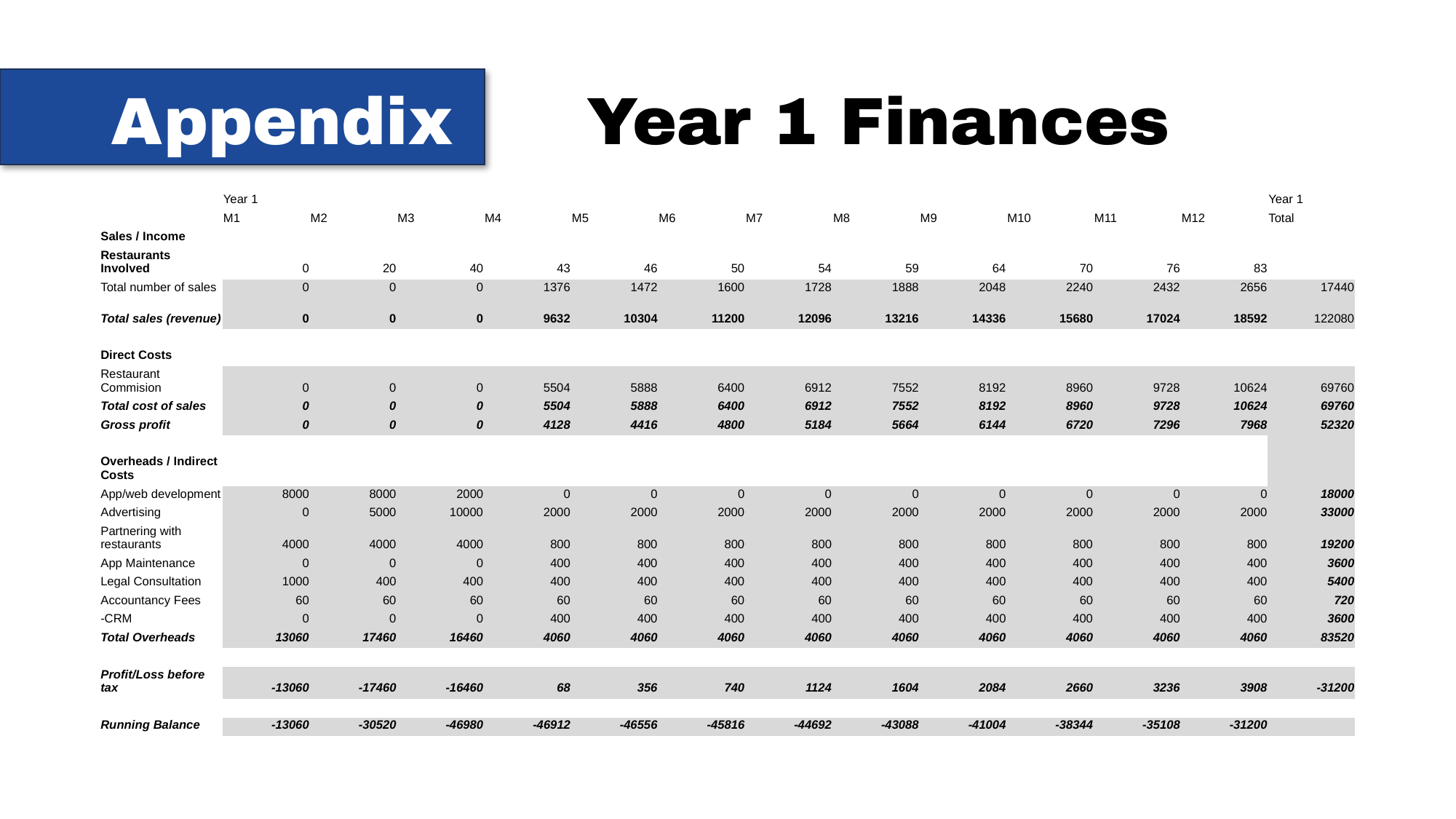

# Appendix      Year 1 Finances

|  | Year 1 |  |  |  |  |  |  |  |  |  |  |  | Year 1 |
| --- | --- | --- | --- | --- | --- | --- | --- | --- | --- | --- | --- | --- | --- |
|  | M1 | M2 | M3 | M4 | M5 | M6 | M7 | M8 | M9 | M10 | M11 | M12 | Total |
| Sales / Income |  |  |  |  |  |  |  |  |  |  |  |  |  |
| Restaurants Involved | 0 | 20 | 40 | 43 | 46 | 50 | 54 | 59 | 64 | 70 | 76 | 83 |  |
| Total number of sales | 0 | 0 | 0 | 1376 | 1472 | 1600 | 1728 | 1888 | 2048 | 2240 | 2432 | 2656 | 17440 |
| Total sales (revenue) | 0 | 0 | 0 | 9632 | 10304 | 11200 | 12096 | 13216 | 14336 | 15680 | 17024 | 18592 | 122080 |
|  |  |  |  |  |  |  |  |  |  |  |  |  |  |
| Direct Costs |  |  |  |  |  |  |  |  |  |  |  |  |  |
| Restaurant Commision | 0 | 0 | 0 | 5504 | 5888 | 6400 | 6912 | 7552 | 8192 | 8960 | 9728 | 10624 | 69760 |
| Total cost of sales | 0 | 0 | 0 | 5504 | 5888 | 6400 | 6912 | 7552 | 8192 | 8960 | 9728 | 10624 | 69760 |
| Gross profit | 0 | 0 | 0 | 4128 | 4416 | 4800 | 5184 | 5664 | 6144 | 6720 | 7296 | 7968 | 52320 |
|  |  |  |  |  |  |  |  |  |  |  |  |  |  |
| Overheads / Indirect Costs |  |  |  |  |  |  |  |  |  |  |  |  |  |
| App/web development | 8000 | 8000 | 2000 | 0 | 0 | 0 | 0 | 0 | 0 | 0 | 0 | 0 | 18000 |
| Advertising | 0 | 5000 | 10000 | 2000 | 2000 | 2000 | 2000 | 2000 | 2000 | 2000 | 2000 | 2000 | 33000 |
| Partnering with restaurants | 4000 | 4000 | 4000 | 800 | 800 | 800 | 800 | 800 | 800 | 800 | 800 | 800 | 19200 |
| App Maintenance | 0 | 0 | 0 | 400 | 400 | 400 | 400 | 400 | 400 | 400 | 400 | 400 | 3600 |
| Legal Consultation | 1000 | 400 | 400 | 400 | 400 | 400 | 400 | 400 | 400 | 400 | 400 | 400 | 5400 |
| Accountancy Fees | 60 | 60 | 60 | 60 | 60 | 60 | 60 | 60 | 60 | 60 | 60 | 60 | 720 |
| -CRM | 0 | 0 | 0 | 400 | 400 | 400 | 400 | 400 | 400 | 400 | 400 | 400 | 3600 |
| Total Overheads | 13060 | 17460 | 16460 | 4060 | 4060 | 4060 | 4060 | 4060 | 4060 | 4060 | 4060 | 4060 | 83520 |
|  |  |  |  |  |  |  |  |  |  |  |  |  |  |
| Profit/Loss before tax | -13060 | -17460 | -16460 | 68 | 356 | 740 | 1124 | 1604 | 2084 | 2660 | 3236 | 3908 | -31200 |
|  |  |  |  |  |  |  |  |  |  |  |  |  |  |
| Running Balance | -13060 | -30520 | -46980 | -46912 | -46556 | -45816 | -44692 | -43088 | -41004 | -38344 | -35108 | -31200 |  |